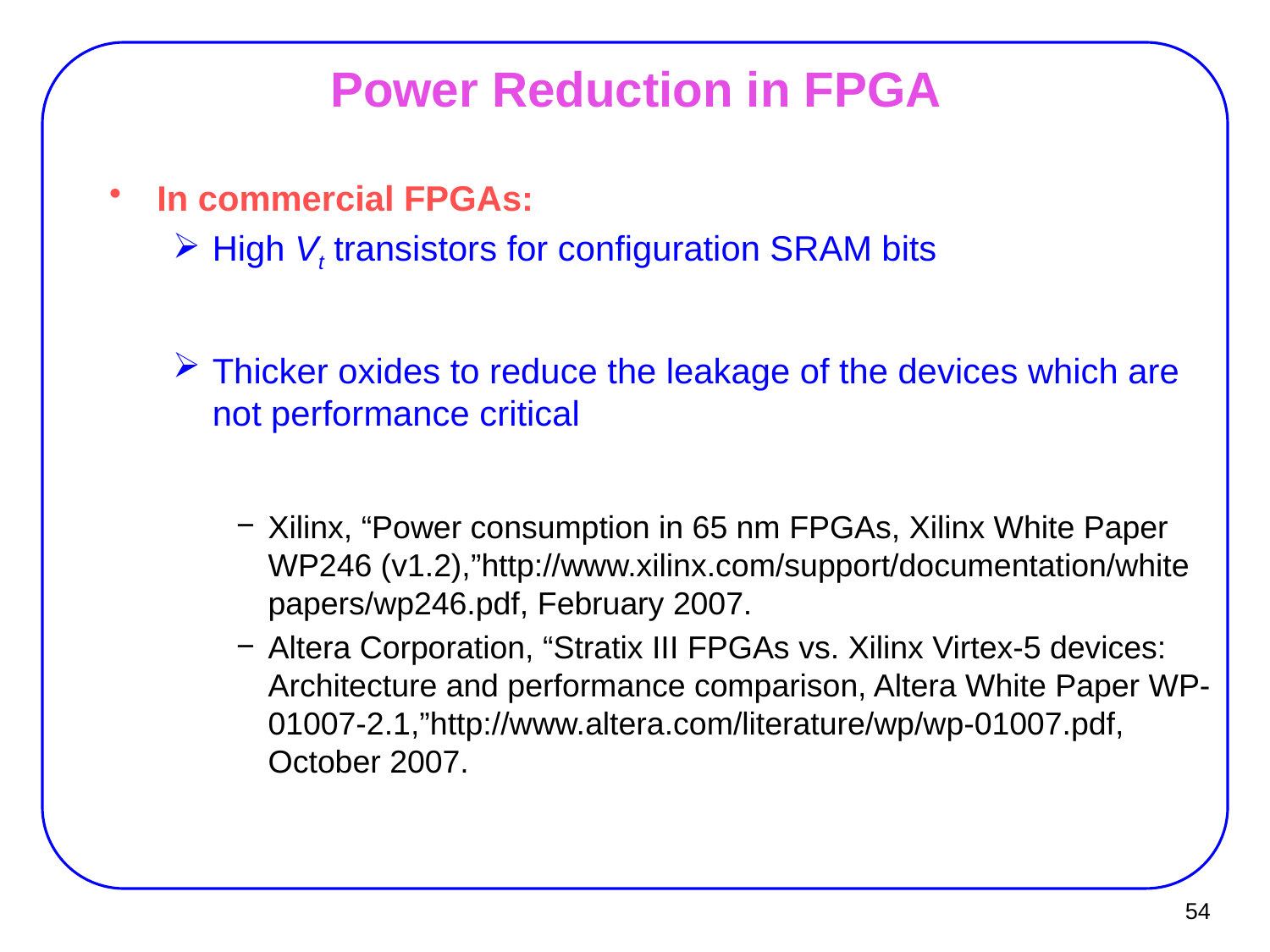

# Power Reduction in FPGA
In commercial FPGAs:
High Vt transistors for configuration SRAM bits

Thicker oxides to reduce the leakage of the devices which are not performance critical

Xilinx, “Power consumption in 65 nm FPGAs, Xilinx White Paper WP246 (v1.2),”http://www.xilinx.com/support/documentation/white papers/wp246.pdf, February 2007.
Altera Corporation, “Stratix III FPGAs vs. Xilinx Virtex-5 devices: Architecture and performance comparison, Altera White Paper WP-01007-2.1,”http://www.altera.com/literature/wp/wp-01007.pdf, October 2007.
54